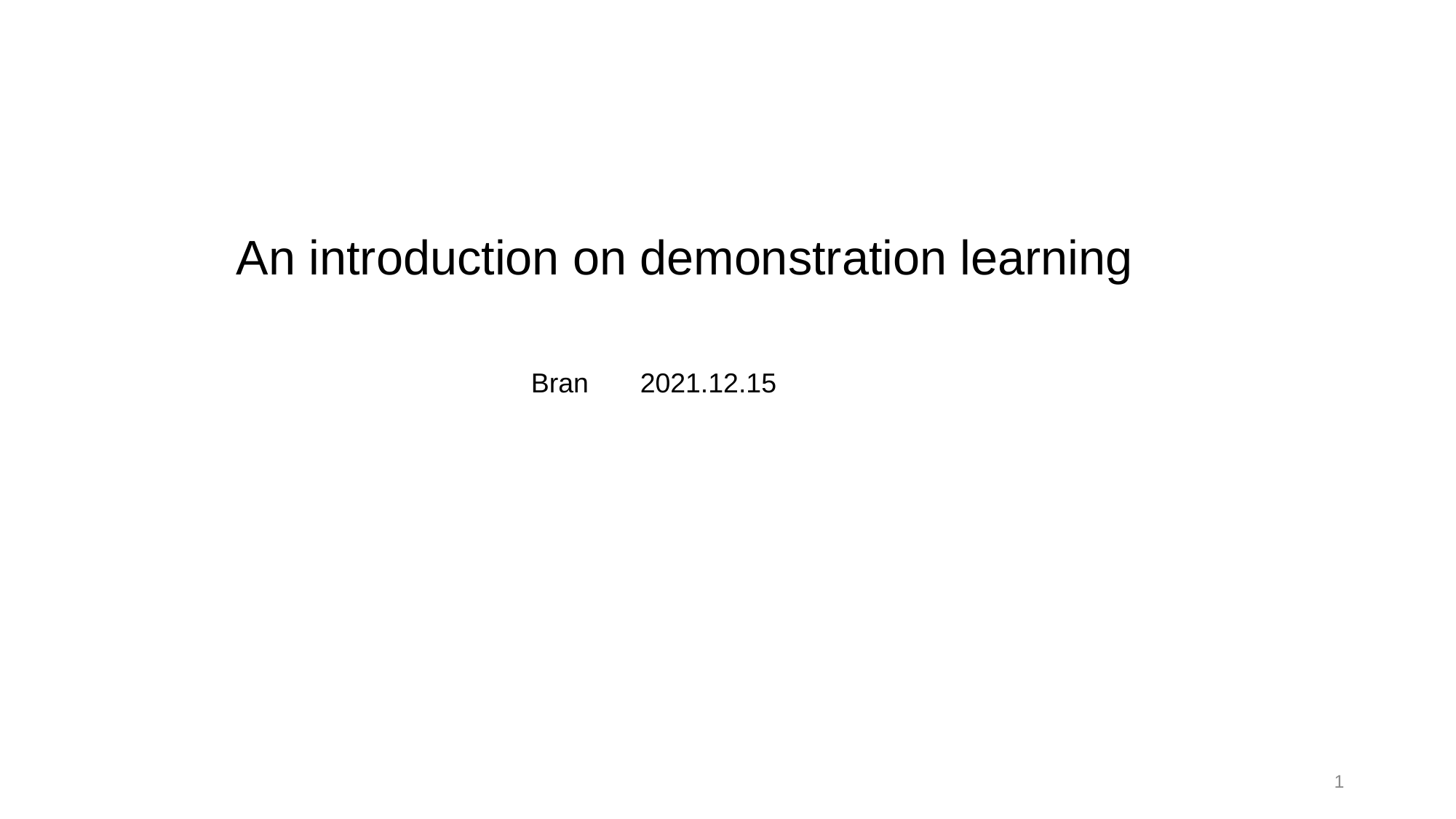

An introduction on demonstration learning
Bran	2021.12.15
1